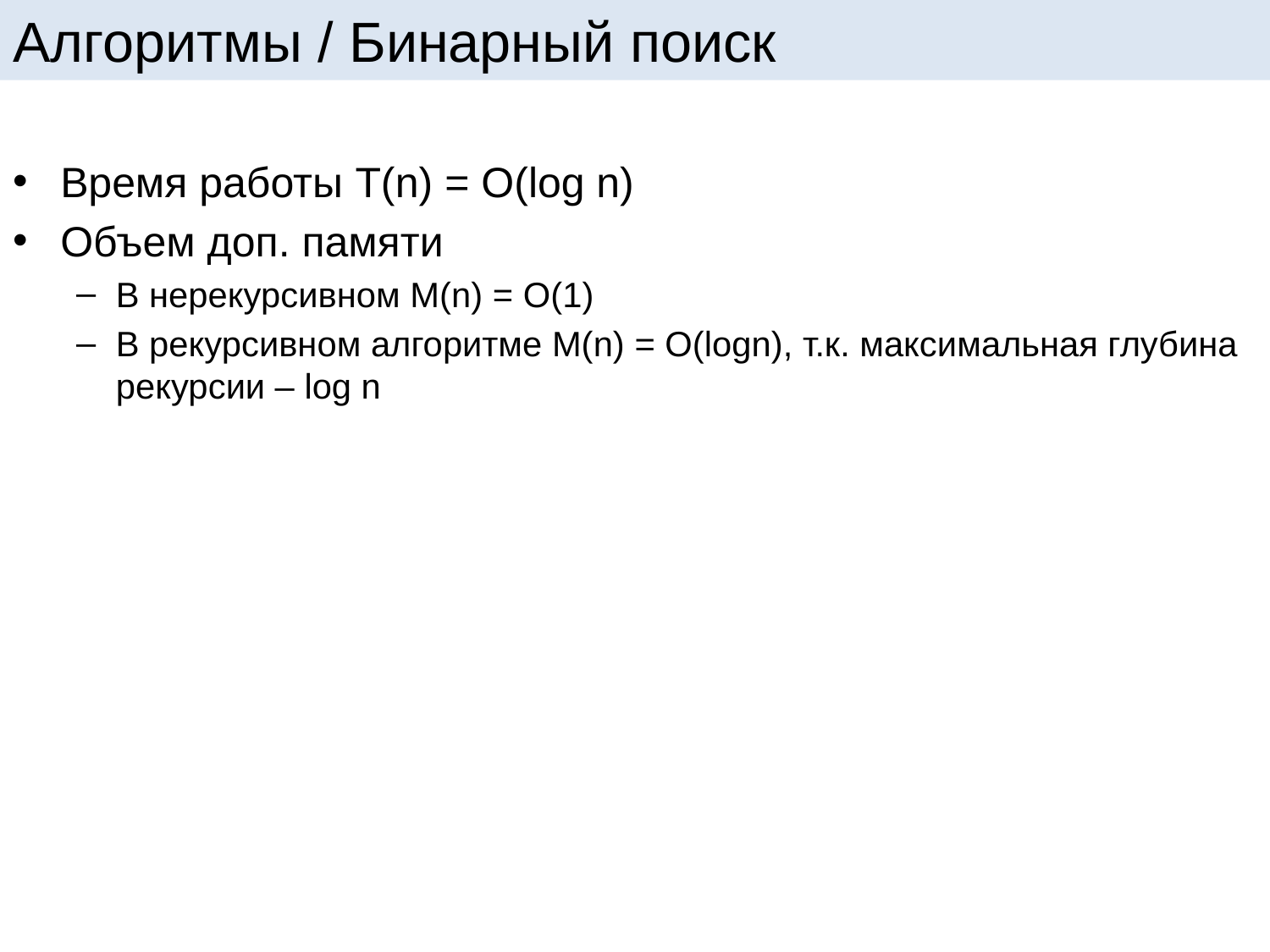

# Алгоритмы / Бинарный поиск
Время работы T(n) = O(log n)
Объем доп. памяти
В нерекурсивном M(n) = O(1)
В рекурсивном алгоритме M(n) = O(logn), т.к. максимальная глубина рекурсии – log n